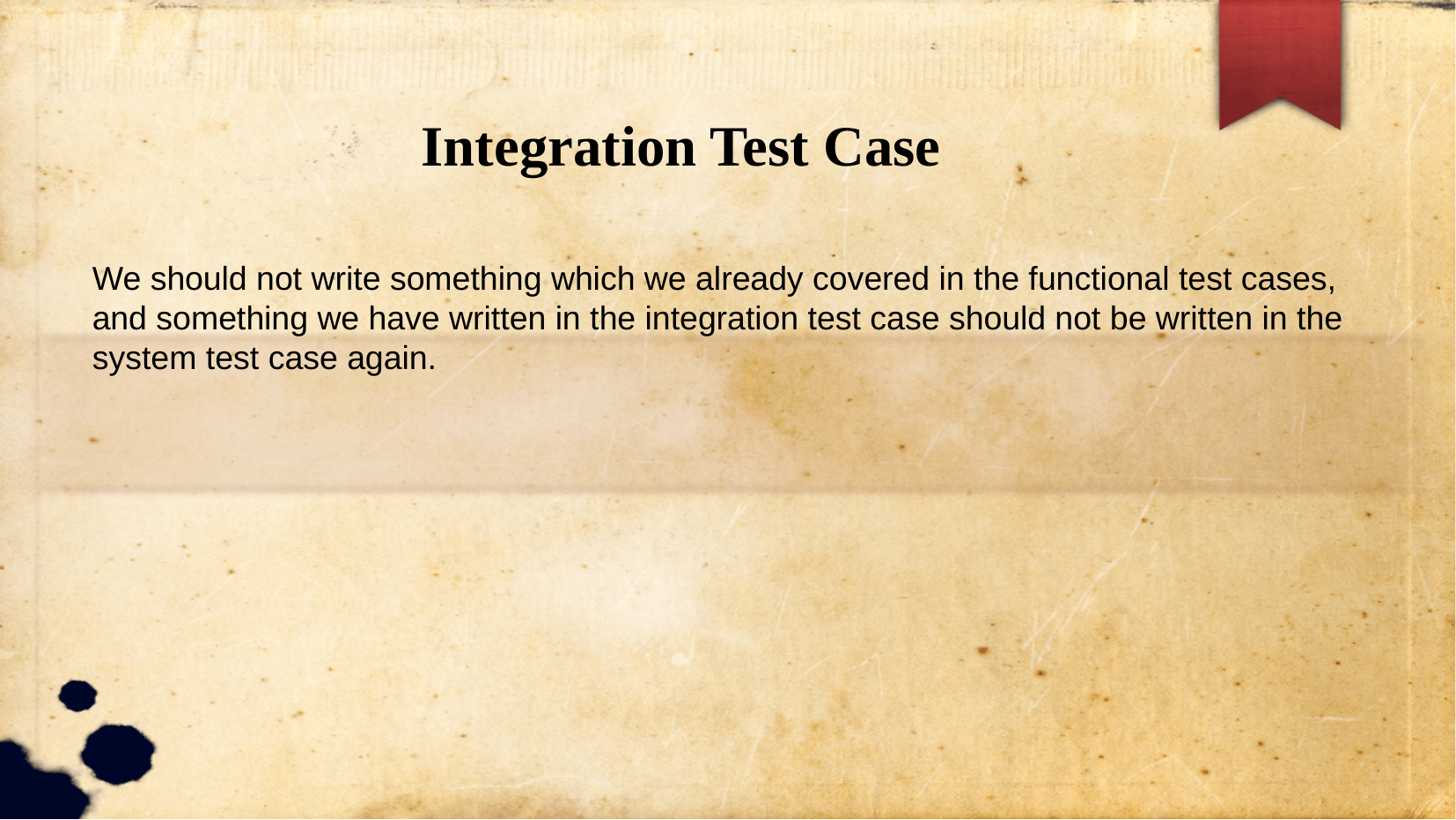

Integration Test Case
We should not write something which we already covered in the functional test cases, and something we have written in the integration test case should not be written in the system test case again.